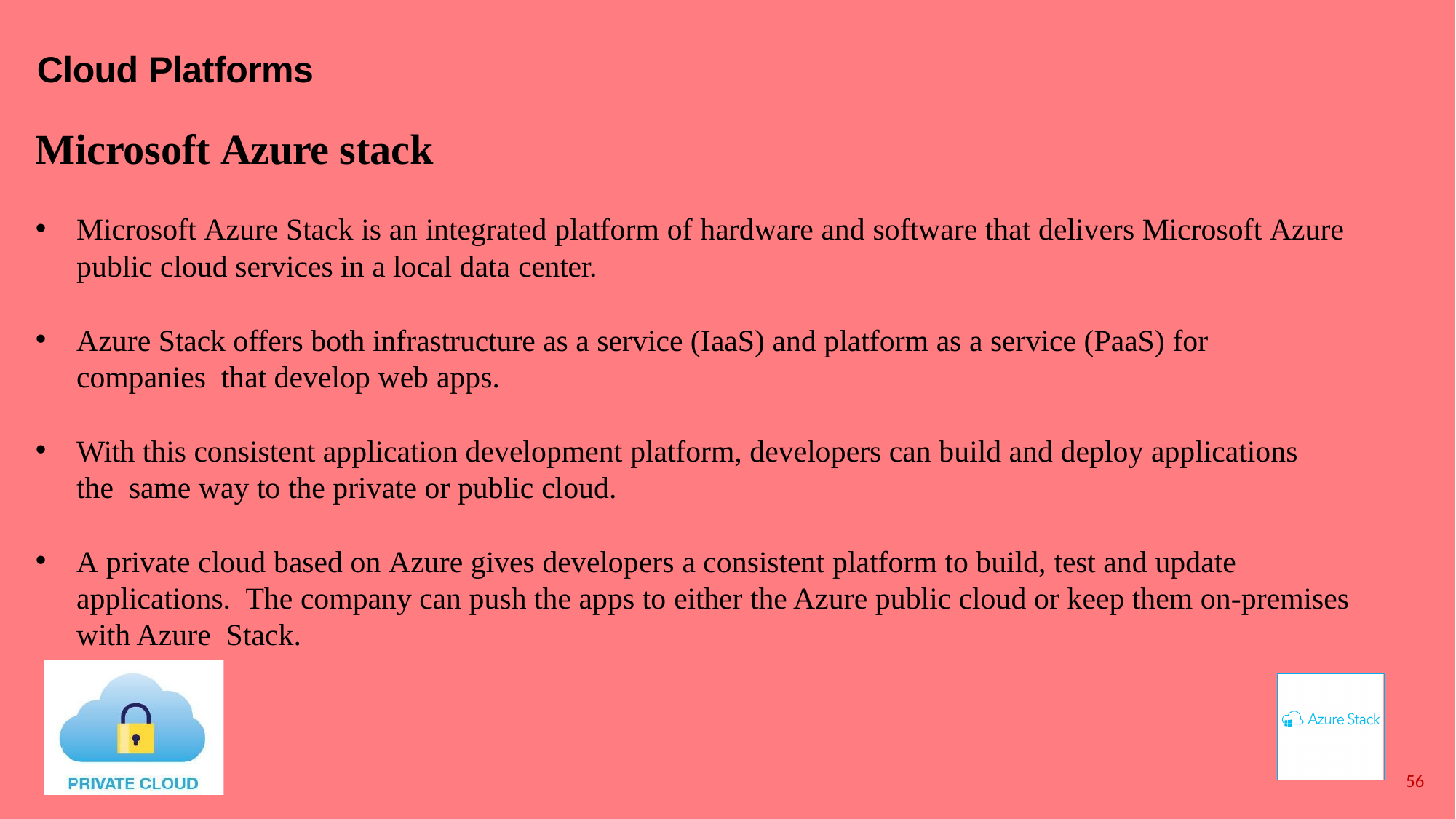

# Cloud Platforms
Microsoft Azure stack
Microsoft Azure Stack is an integrated platform of hardware and software that delivers Microsoft Azure
public cloud services in a local data center.

Azure Stack offers both infrastructure as a service (IaaS) and platform as a service (PaaS) for companies  that develop web apps.

With this consistent application development platform, developers can build and deploy applications the  same way to the private or public cloud.

A private cloud based on Azure gives developers a consistent platform to build, test and update applications.  The company can push the apps to either the Azure public cloud or keep them on-premises with Azure  Stack.

56